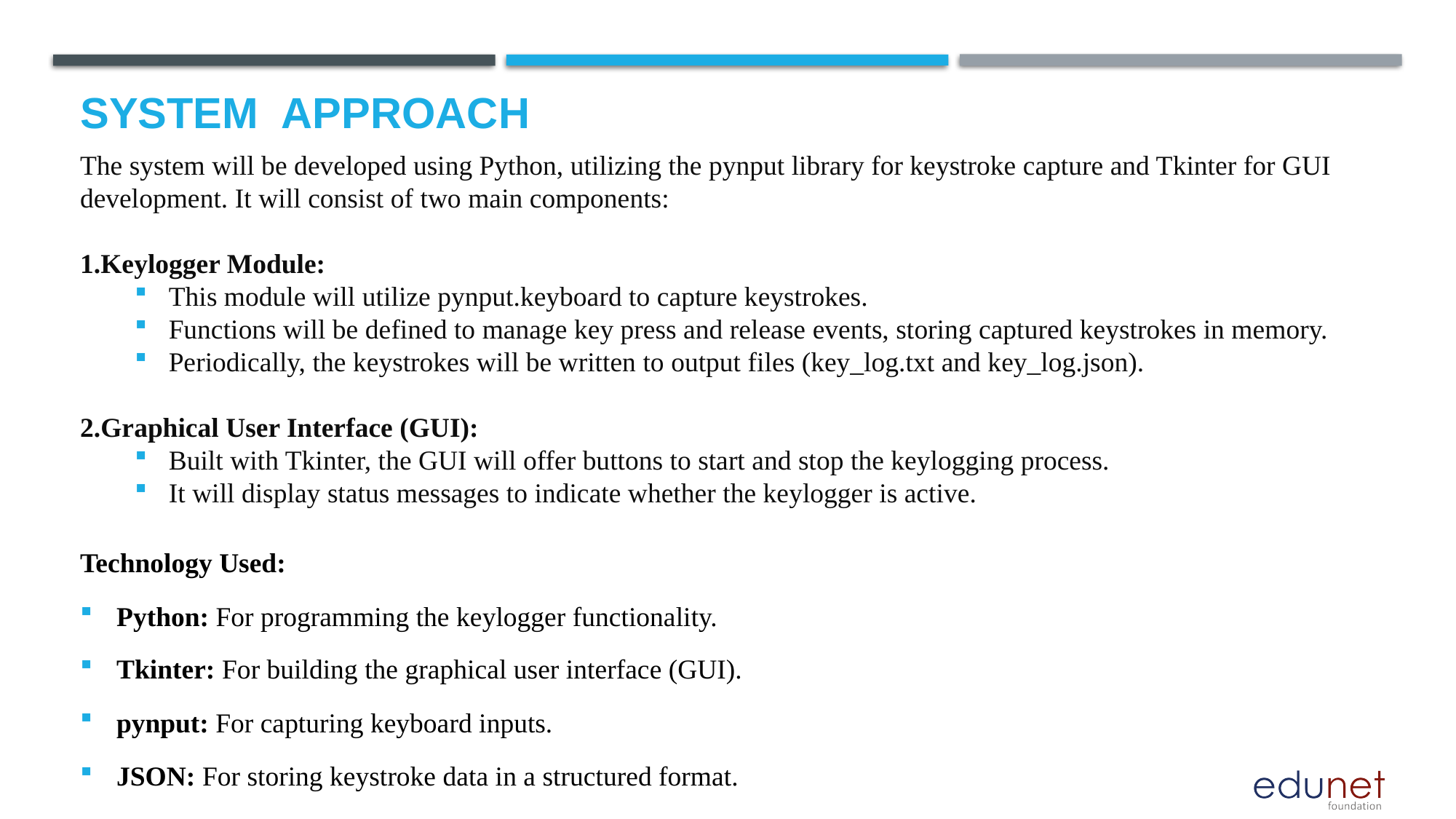

# System  Approach
The system will be developed using Python, utilizing the pynput library for keystroke capture and Tkinter for GUI development. It will consist of two main components:

Keylogger Module:
This module will utilize pynput.keyboard to capture keystrokes.
Functions will be defined to manage key press and release events, storing captured keystrokes in memory.
Periodically, the keystrokes will be written to output files (key_log.txt and key_log.json).

Graphical User Interface (GUI):
Built with Tkinter, the GUI will offer buttons to start and stop the keylogging process.
It will display status messages to indicate whether the keylogger is active.

Technology Used:
Python: For programming the keylogger functionality.
Tkinter: For building the graphical user interface (GUI).
pynput: For capturing keyboard inputs.
JSON: For storing keystroke data in a structured format.